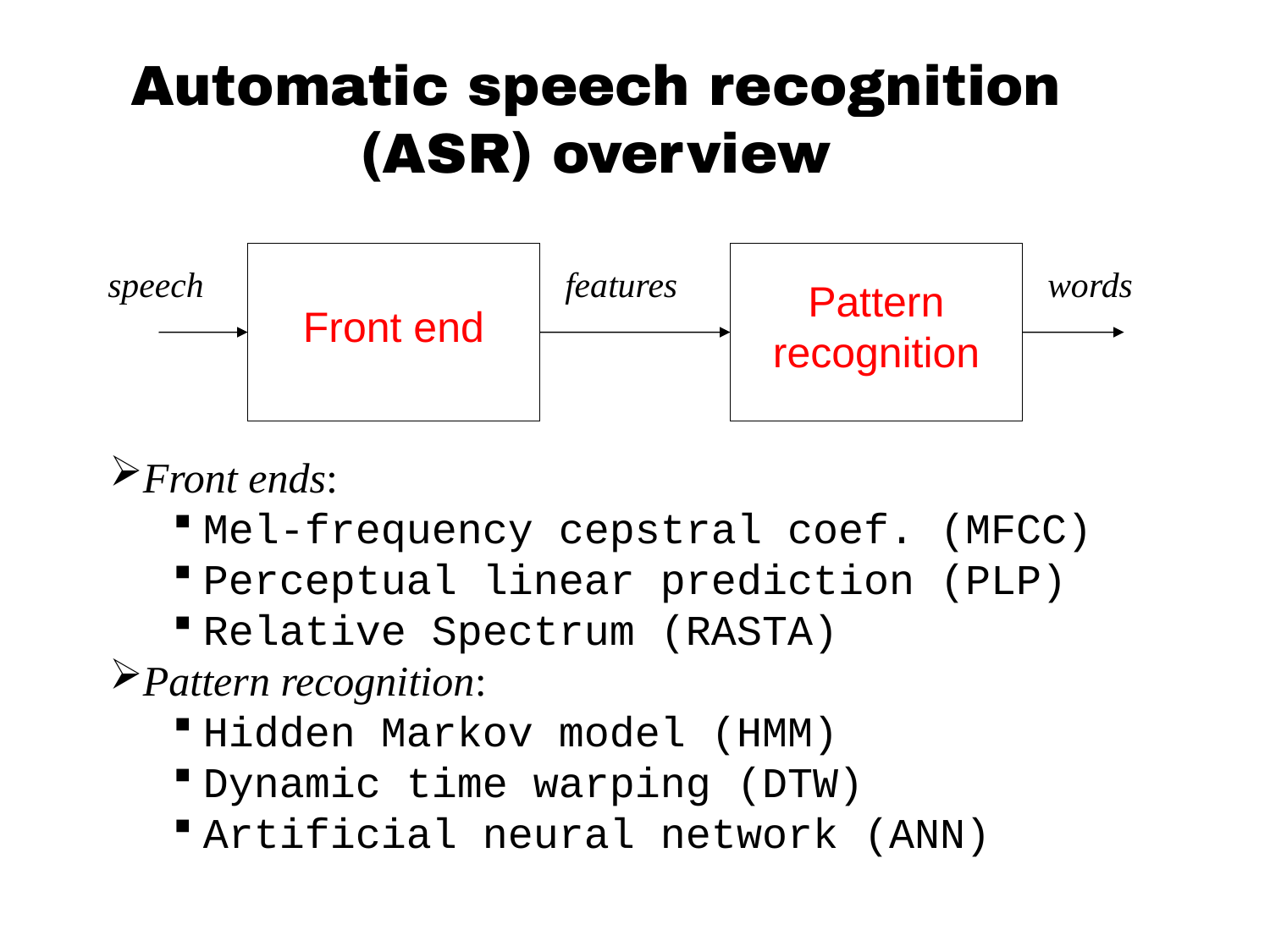

# Automatic speech recognition (ASR) overview

Front end

Pattern recognition
speech
features
words

Front ends:
Mel-frequency cepstral coef. (MFCC)
Perceptual linear prediction (PLP)
Relative Spectrum (RASTA)
Pattern recognition:
Hidden Markov model (HMM)
Dynamic time warping (DTW)
Artificial neural network (ANN)